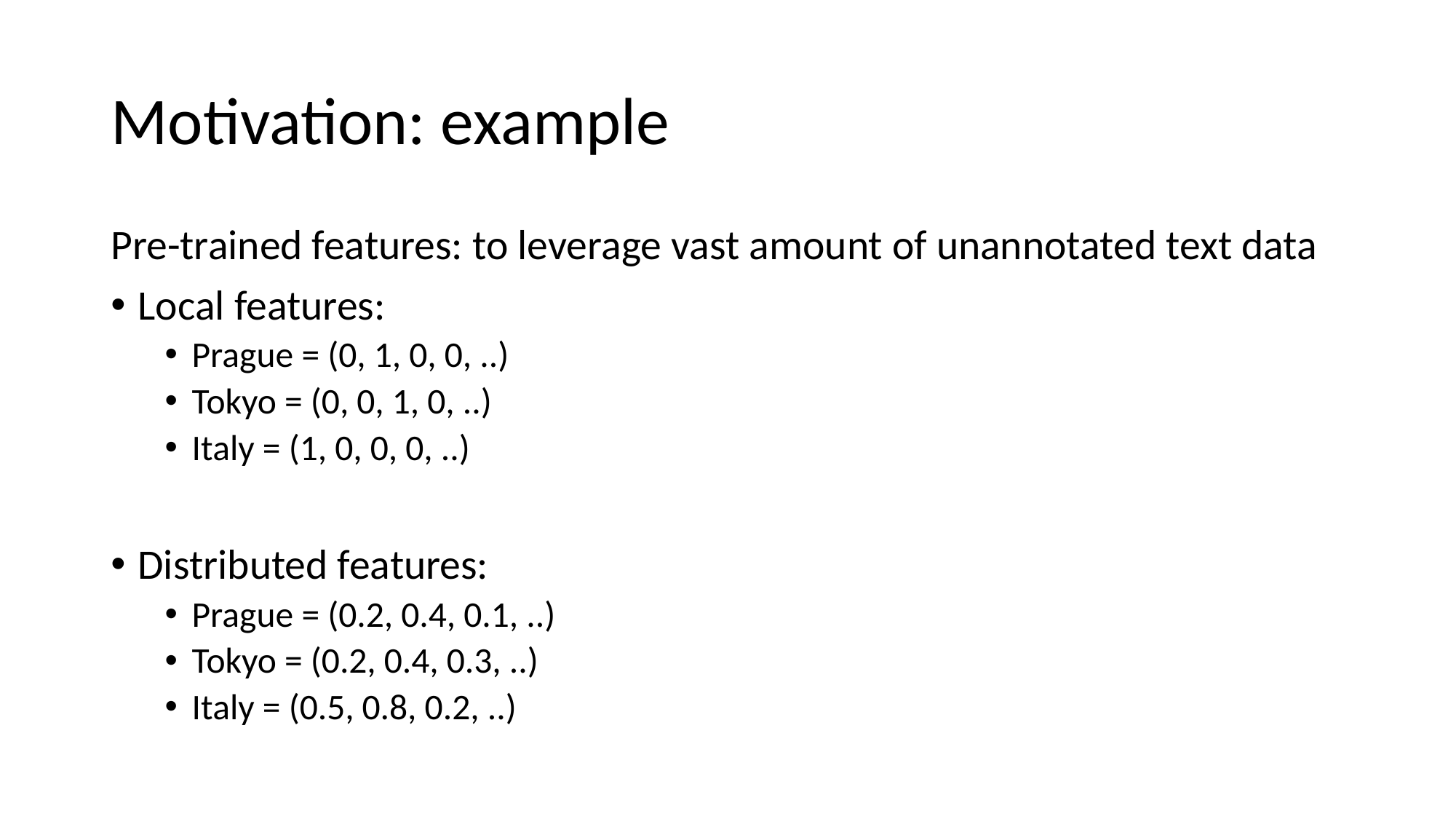

# Motivation: example
Pre-trained features: to leverage vast amount of unannotated text data
Local features:
Prague = (0, 1, 0, 0, ..)
Tokyo = (0, 0, 1, 0, ..)
Italy = (1, 0, 0, 0, ..)

Distributed features:
Prague = (0.2, 0.4, 0.1, ..)
Tokyo = (0.2, 0.4, 0.3, ..)
Italy = (0.5, 0.8, 0.2, ..)